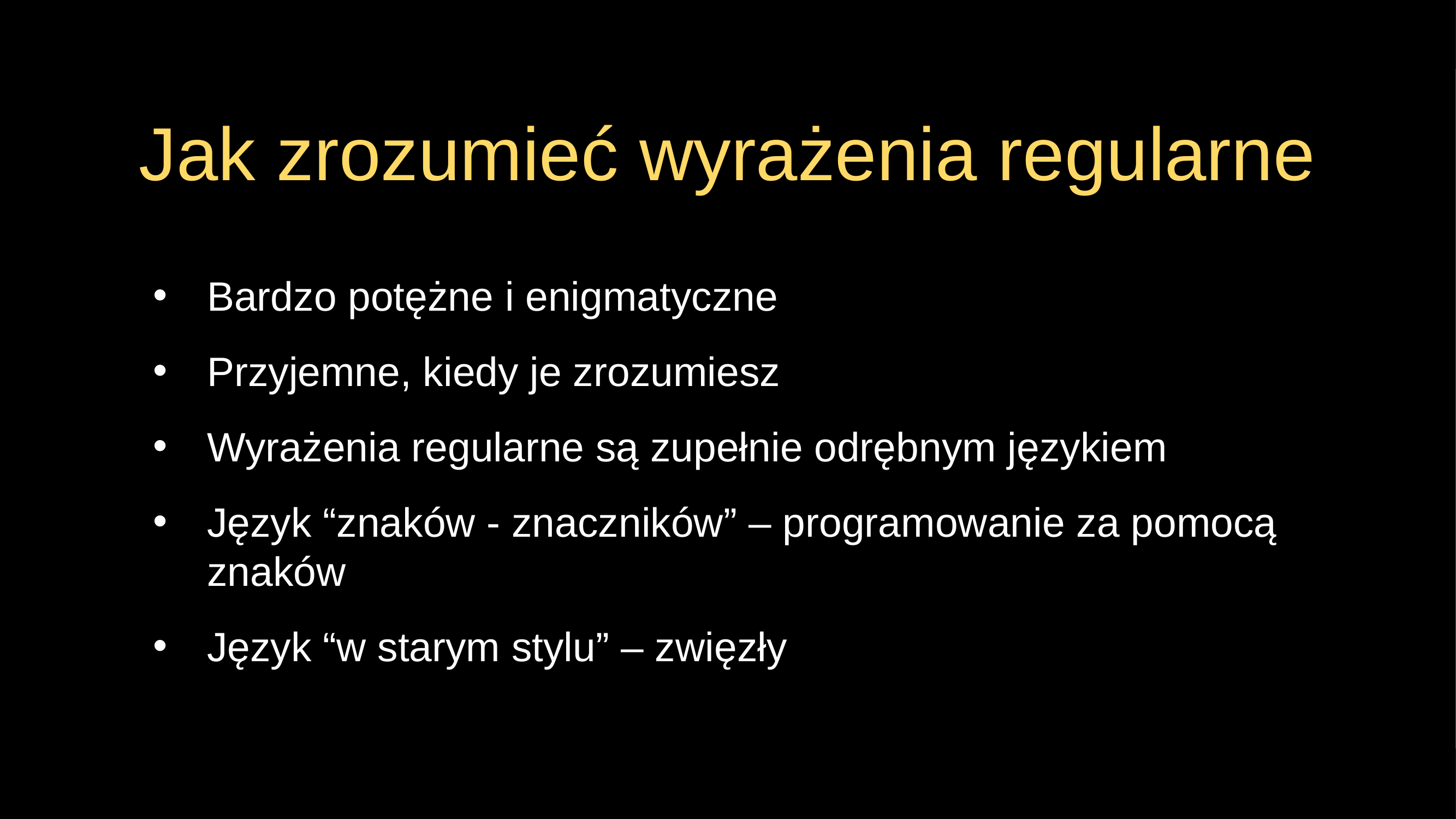

# Jak zrozumieć wyrażenia regularne
Bardzo potężne i enigmatyczne
Przyjemne, kiedy je zrozumiesz
Wyrażenia regularne są zupełnie odrębnym językiem
Język “znaków - znaczników” – programowanie za pomocą znaków
Język “w starym stylu” – zwięzły